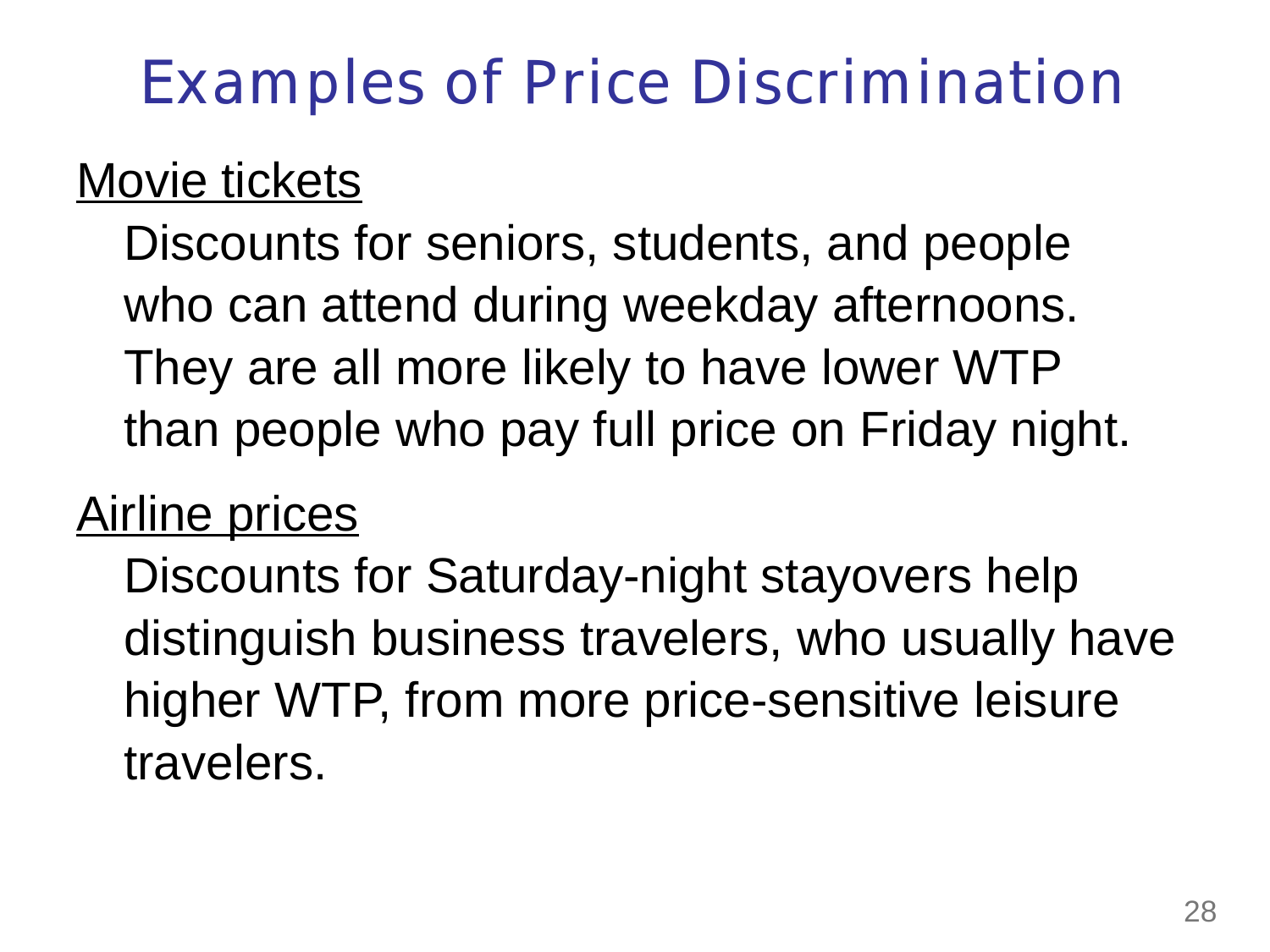

# Examples of Price Discrimination
Movie tickets
Discounts for seniors, students, and people
who can attend during weekday afternoons.
They are all more likely to have lower WTP
than people who pay full price on Friday night.
Airline prices
Discounts for Saturday-night stayovers help distinguish business travelers, who usually have higher WTP, from more price-sensitive leisure travelers.